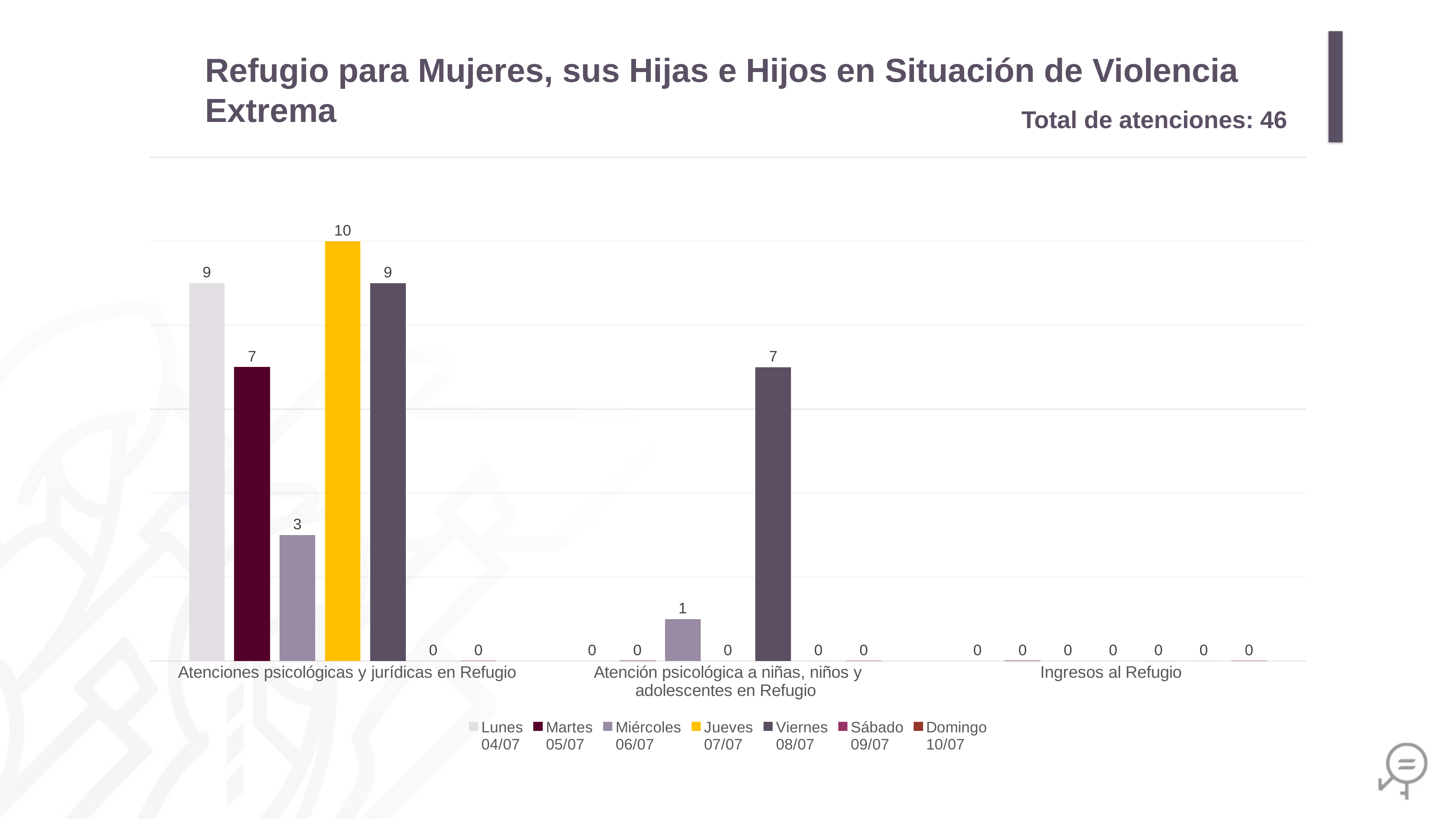

Refugio para Mujeres, sus Hijas e Hijos en Situación de Violencia Extrema
Total de atenciones: 46

### Chart

| Category | Lunes
04/07 | Martes
05/07 | Miércoles
06/07 | Jueves
07/07 | Viernes
08/07 | Sábado
09/07 | Domingo
10/07 |
|---|---|---|---|---|---|---|---|
|    Atenciones psicológicas y jurídicas en Refugio  | 9.0 | 7.0 | 3.0 | 10.0 | 9.0 | 0.0 | 0.0 |
| Atención psicológica a niñas, niños y adolescentes en Refugio  | 0.0 | 0.0 | 1.0 | 0.0 | 7.0 | 0.0 | 0.0 |
| Ingresos al Refugio  | 0.0 | 0.0 | 0.0 | 0.0 | 0.0 | 0.0 | 0.0 |